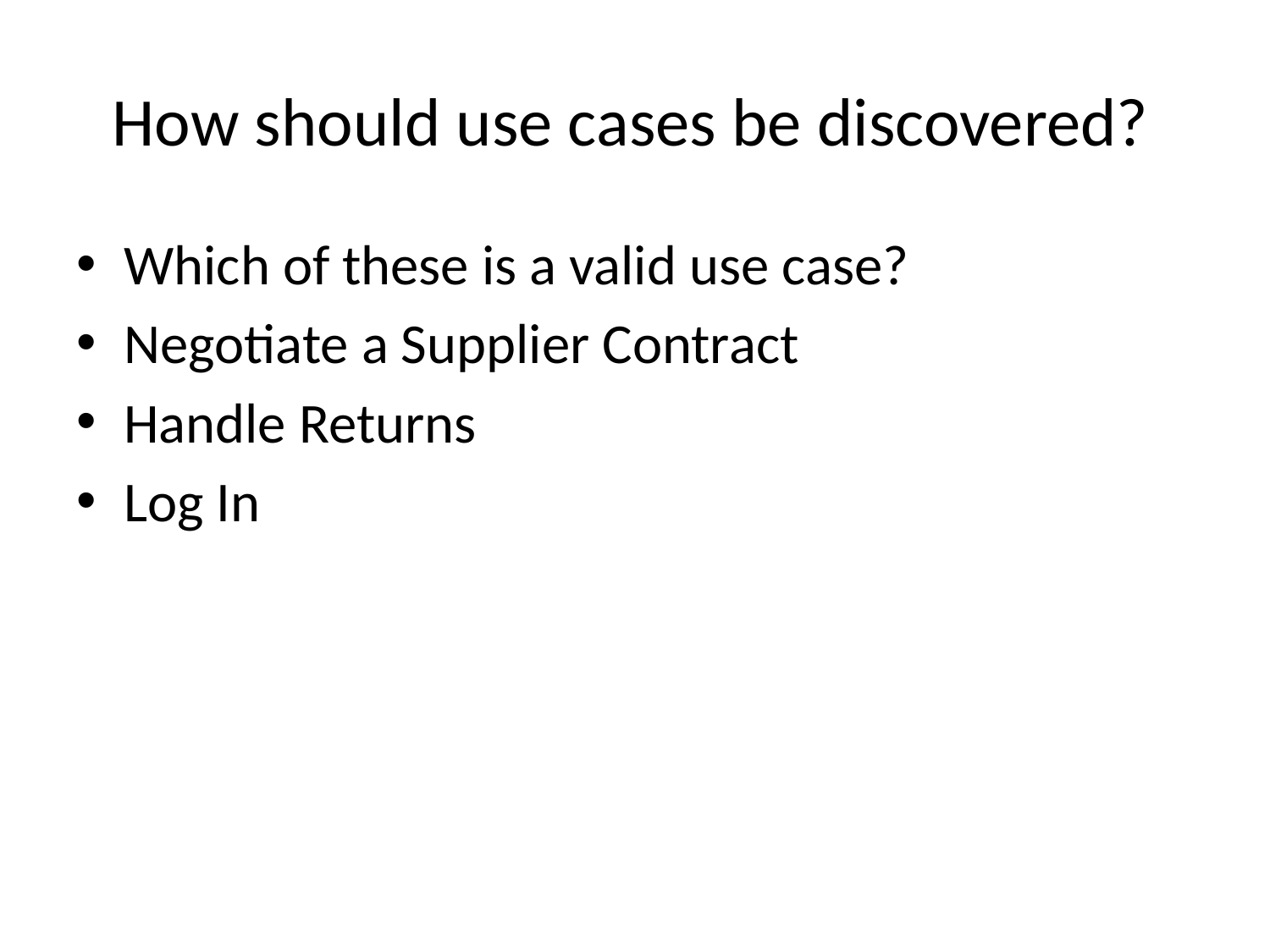

# How should use cases be discovered?
Which of these is a valid use case?
Negotiate a Supplier Contract
Handle Returns
Log In